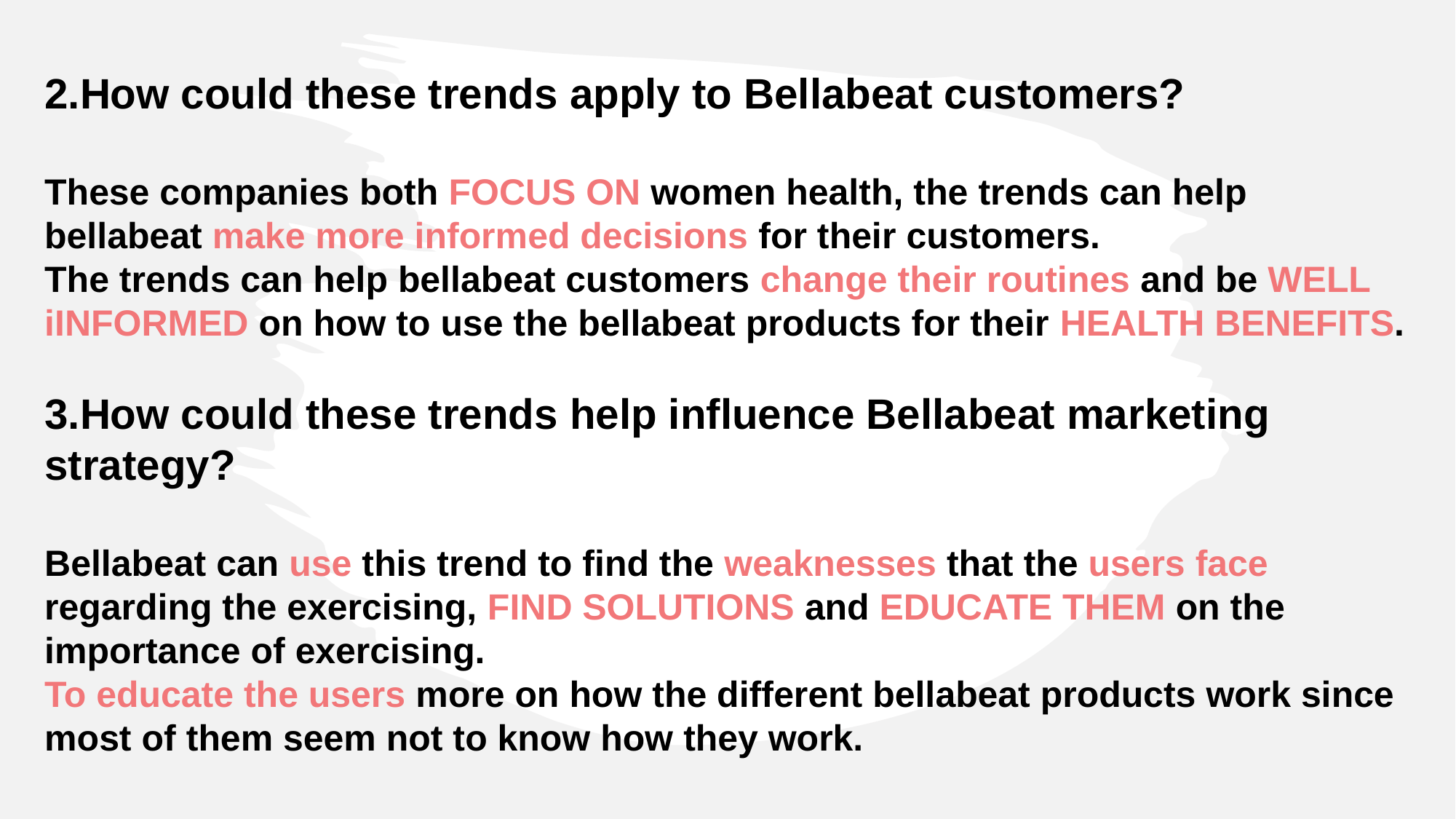

How could these trends apply to Bellabeat customers?

These companies both FOCUS ON women health, the trends can help bellabeat make more informed decisions for their customers.
The trends can help bellabeat customers change their routines and be WELL iINFORMED on how to use the bellabeat products for their HEALTH BENEFITS.

How could these trends help influence Bellabeat marketing strategy?

Bellabeat can use this trend to find the weaknesses that the users face regarding the exercising, FIND SOLUTIONS and EDUCATE THEM on the importance of exercising.
To educate the users more on how the different bellabeat products work since most of them seem not to know how they work.